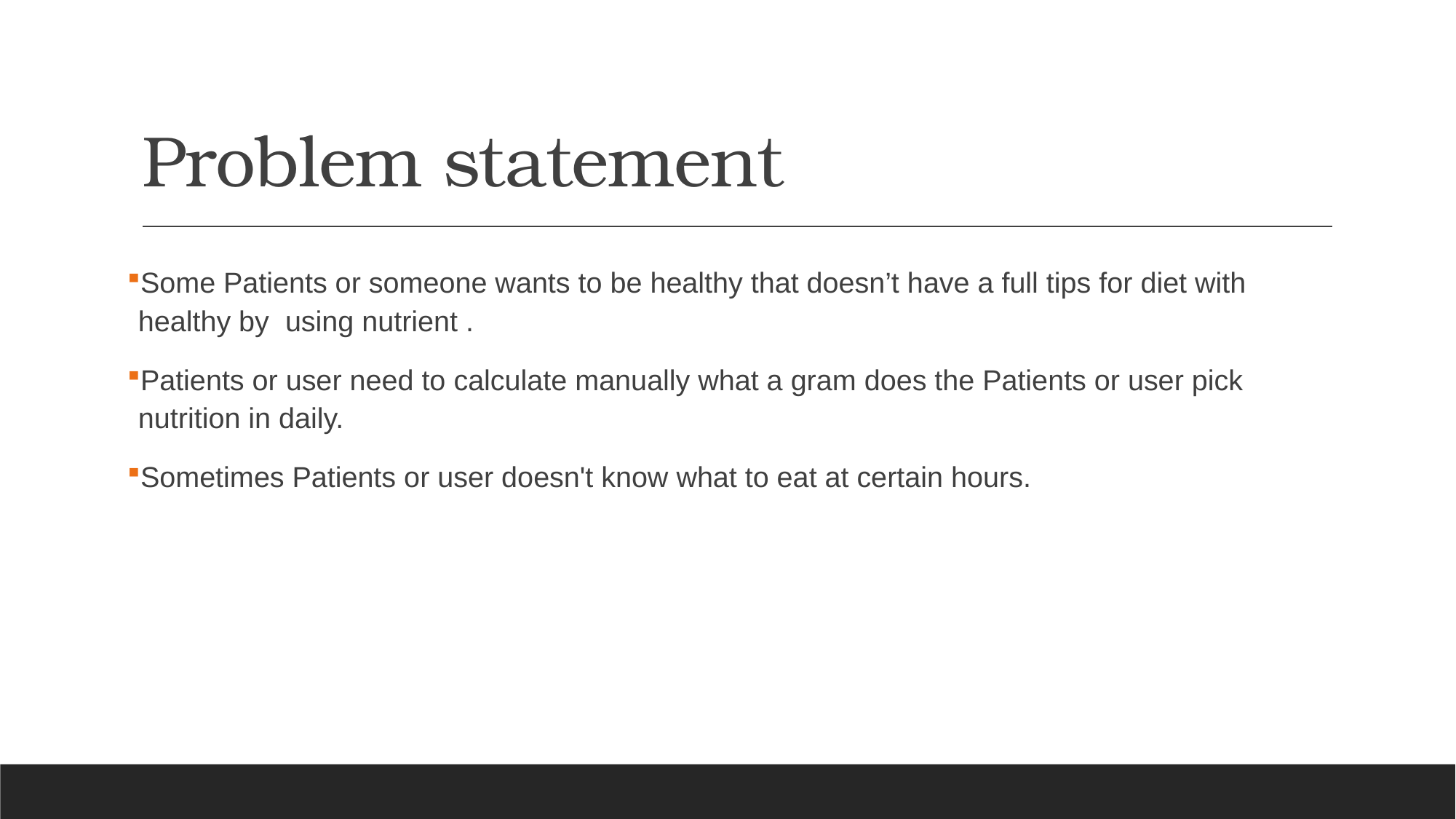

# Problem statement
Some Patients or someone wants to be healthy that doesn’t have a full tips for diet with healthy by  using nutrient .
Patients or user need to calculate manually what a gram does the Patients or user pick nutrition in daily.
Sometimes Patients or user doesn't know what to eat at certain hours.